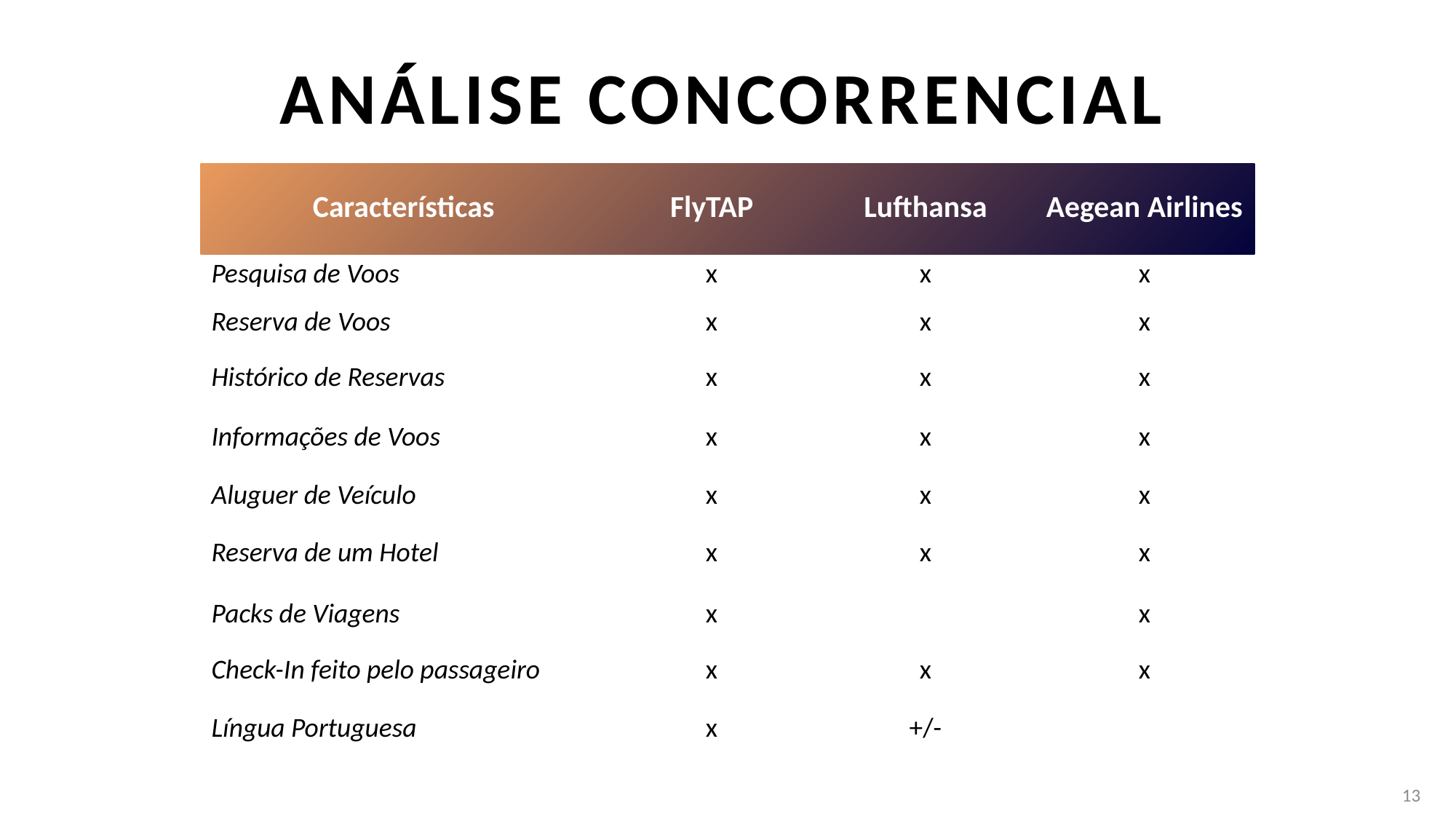

# ANÁLISE CONCORRENCIAL

| Características | FlyTAP | Lufthansa | Aegean Airlines |
| --- | --- | --- | --- |
| Pesquisa de Voos | x | x | x |
| Reserva de Voos | x | x | x |
| Histórico de Reservas | x | x | x |
| Informações de Voos | x | x | x |
| Aluguer de Veículo | x | x | x |
| Reserva de um Hotel | x | x | x |
| Packs de Viagens | x |  | x |
| Check-In feito pelo passageiro | x | x | x |
| Língua Portuguesa | x | +/- |  |
13